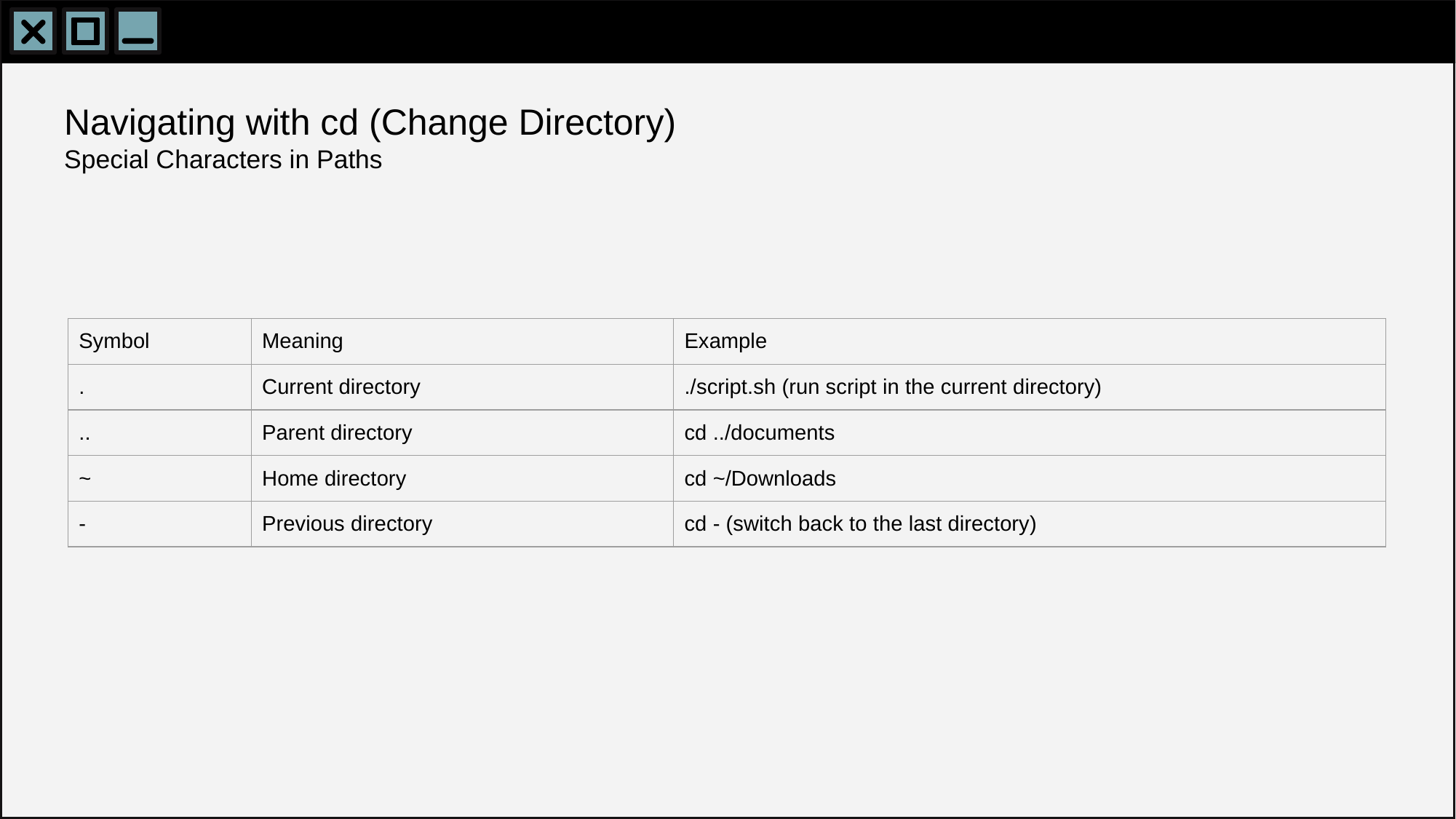

# Navigating with cd (Change Directory) Special Characters in Paths

| Symbol | Meaning | Example |
| --- | --- | --- |
| . | Current directory | ./script.sh (run script in the current directory) |
| .. | Parent directory | cd ../documents |
| ~ | Home directory | cd ~/Downloads |
| - | Previous directory | cd - (switch back to the last directory) |